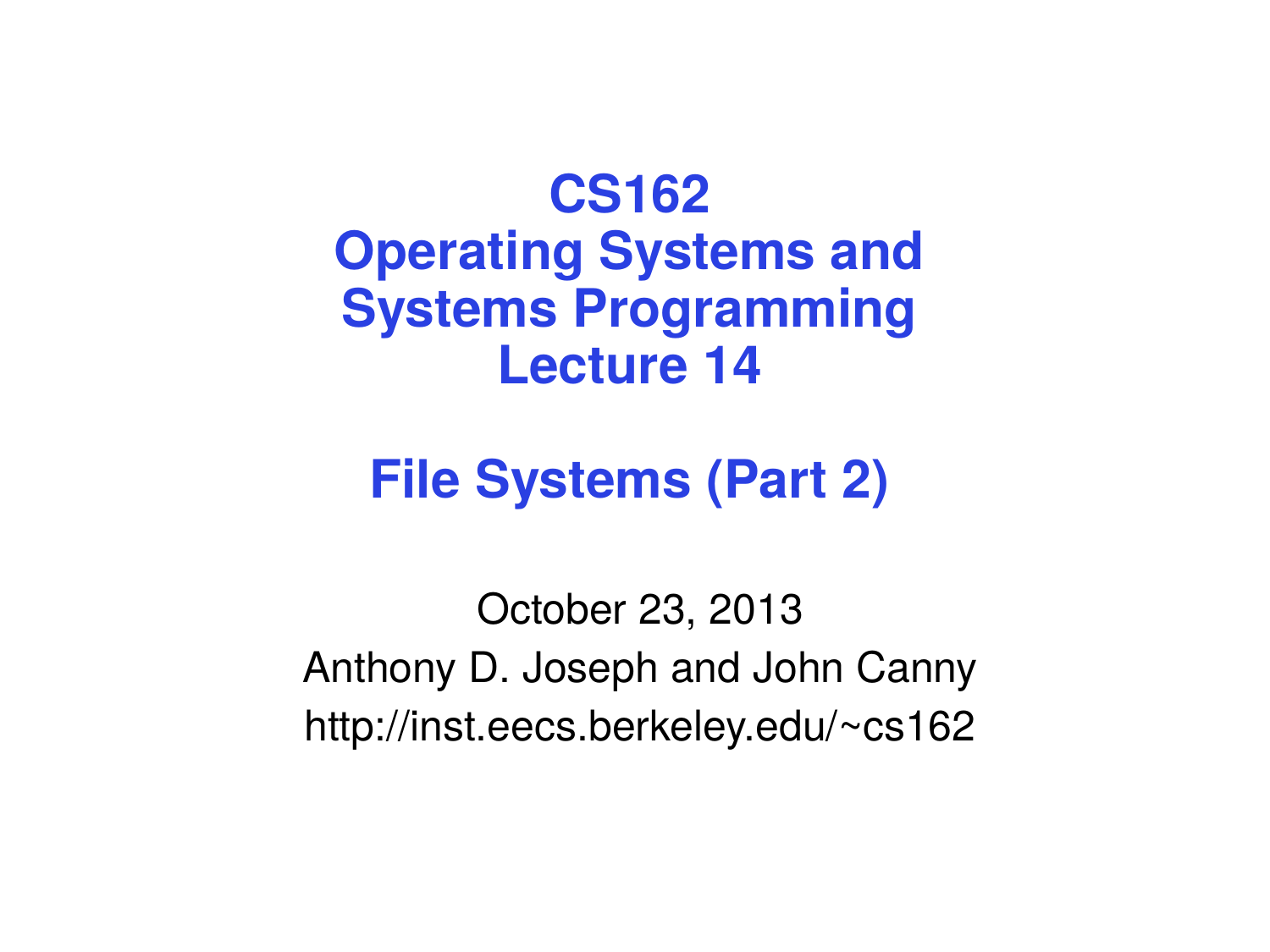

# CS162 Operating Systems and Systems Programming Lecture 14 File Systems (Part 2)
October 23, 2013
Anthony D. Joseph and John Canny
http://inst.eecs.berkeley.edu/~cs162